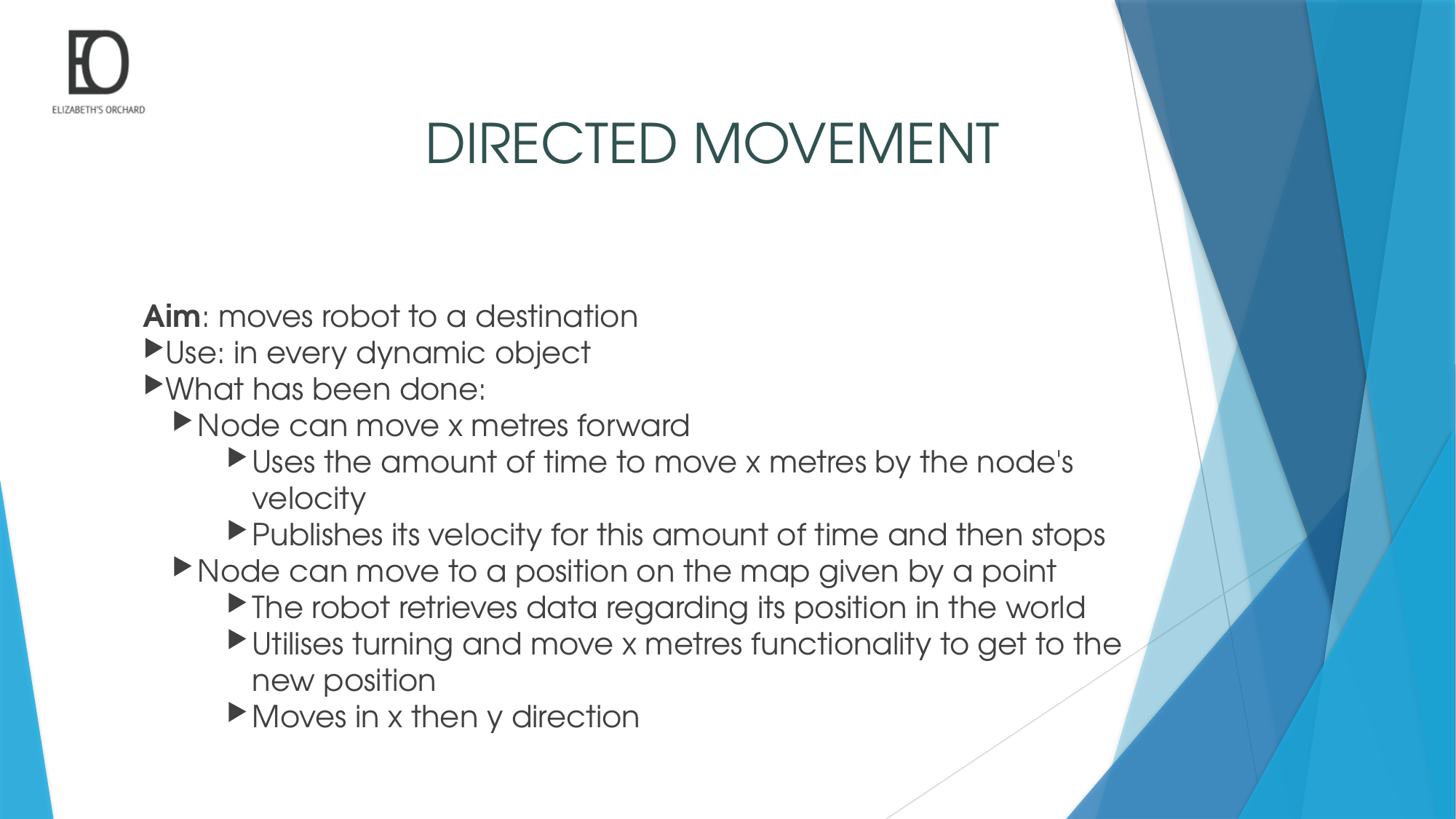

DIRECTED MOVEMENT
Aim: moves robot to a destination
Use: in every dynamic object
What has been done:
Node can move x metres forward
Uses the amount of time to move x metres by the node's velocity
Publishes its velocity for this amount of time and then stops
Node can move to a position on the map given by a point
The robot retrieves data regarding its position in the world
Utilises turning and move x metres functionality to get to the new position
Moves in x then y direction